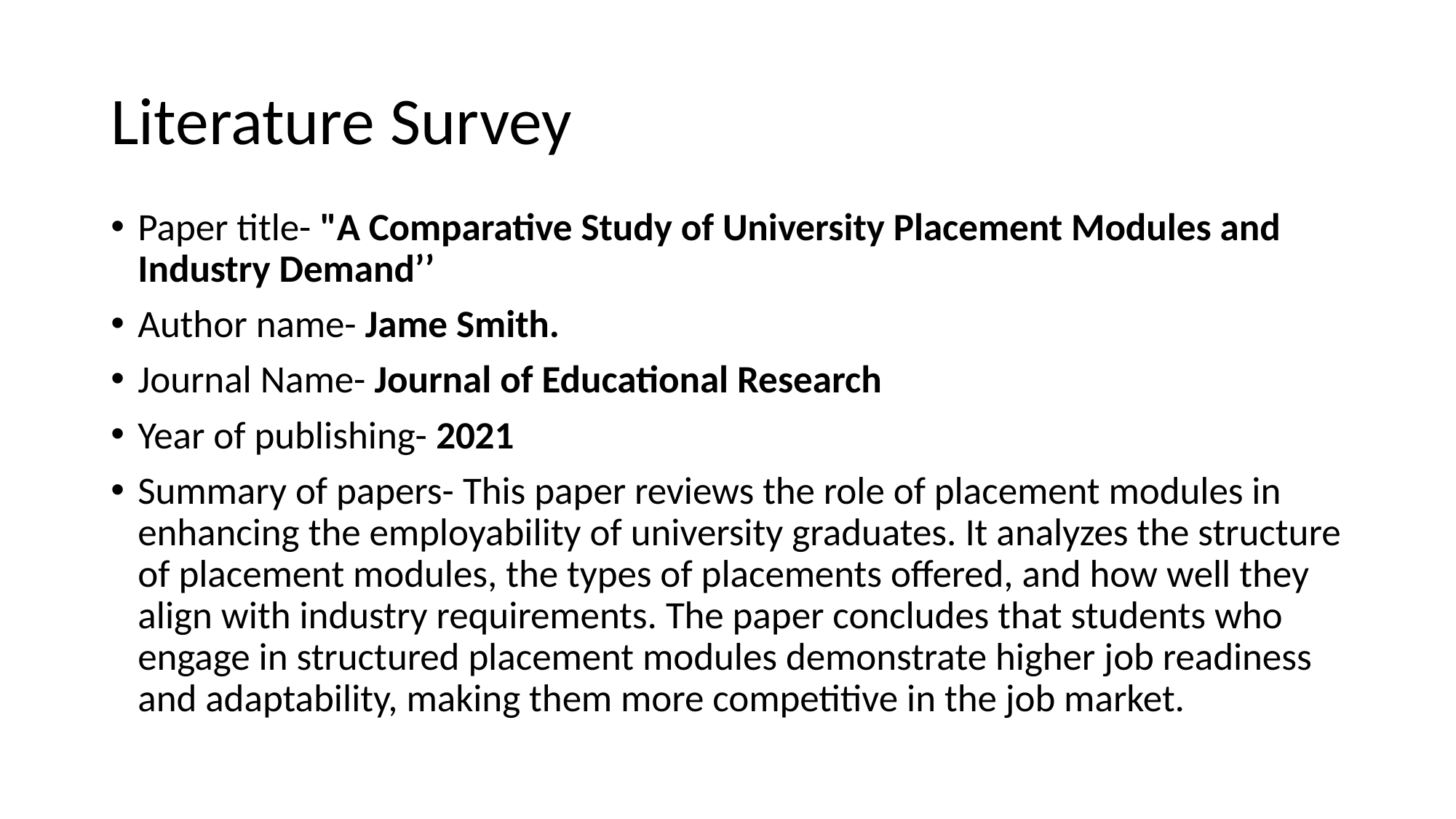

# Literature Survey
Paper title- "A Comparative Study of University Placement Modules and Industry Demand’’
Author name- Jame Smith.
Journal Name- Journal of Educational Research
Year of publishing- 2021
Summary of papers- This paper reviews the role of placement modules in enhancing the employability of university graduates. It analyzes the structure of placement modules, the types of placements offered, and how well they align with industry requirements. The paper concludes that students who engage in structured placement modules demonstrate higher job readiness and adaptability, making them more competitive in the job market.